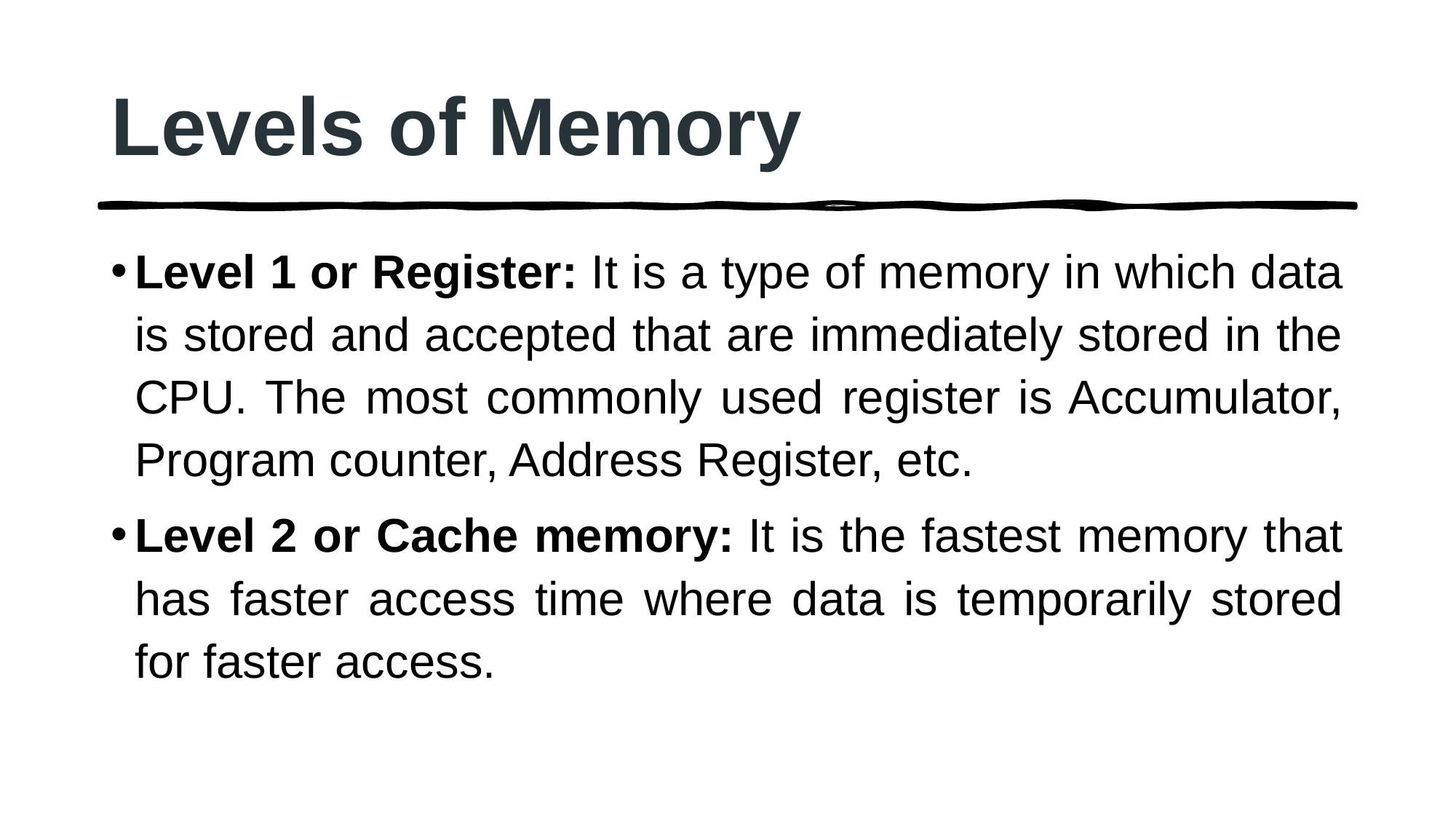

# Levels of Memory
Level 1 or Register: It is a type of memory in which data is stored and accepted that are immediately stored in the CPU. The most commonly used register is Accumulator, Program counter, Address Register, etc.
Level 2 or Cache memory: It is the fastest memory that has faster access time where data is temporarily stored for faster access.